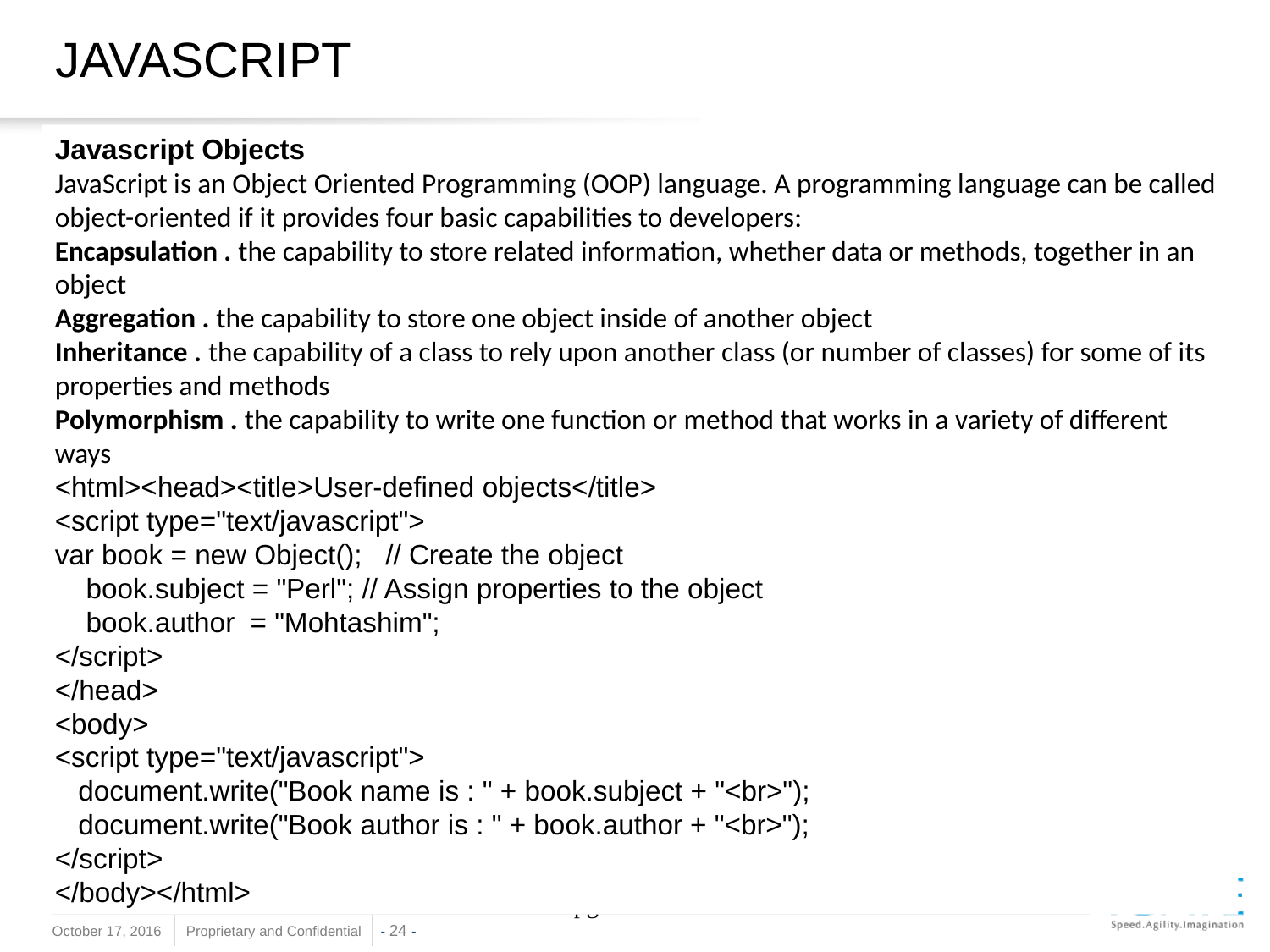

# JAVASCRIPT
Javascript Objects
JavaScript is an Object Oriented Programming (OOP) language. A programming language can be called object-oriented if it provides four basic capabilities to developers:
Encapsulation . the capability to store related information, whether data or methods, together in an object
Aggregation . the capability to store one object inside of another object
Inheritance . the capability of a class to rely upon another class (or number of classes) for some of its properties and methods
Polymorphism . the capability to write one function or method that works in a variety of different ways
<html><head><title>User-defined objects</title>
<script type="text/javascript">
var book = new Object();   // Create the object
    book.subject = "Perl"; // Assign properties to the object
    book.author  = "Mohtashim";
</script>
</head>
<body>
<script type="text/javascript">
   document.write("Book name is : " + book.subject + "<br>");
   document.write("Book author is : " + book.author + "<br>");
</script>
</body></html>
Capgemini Public